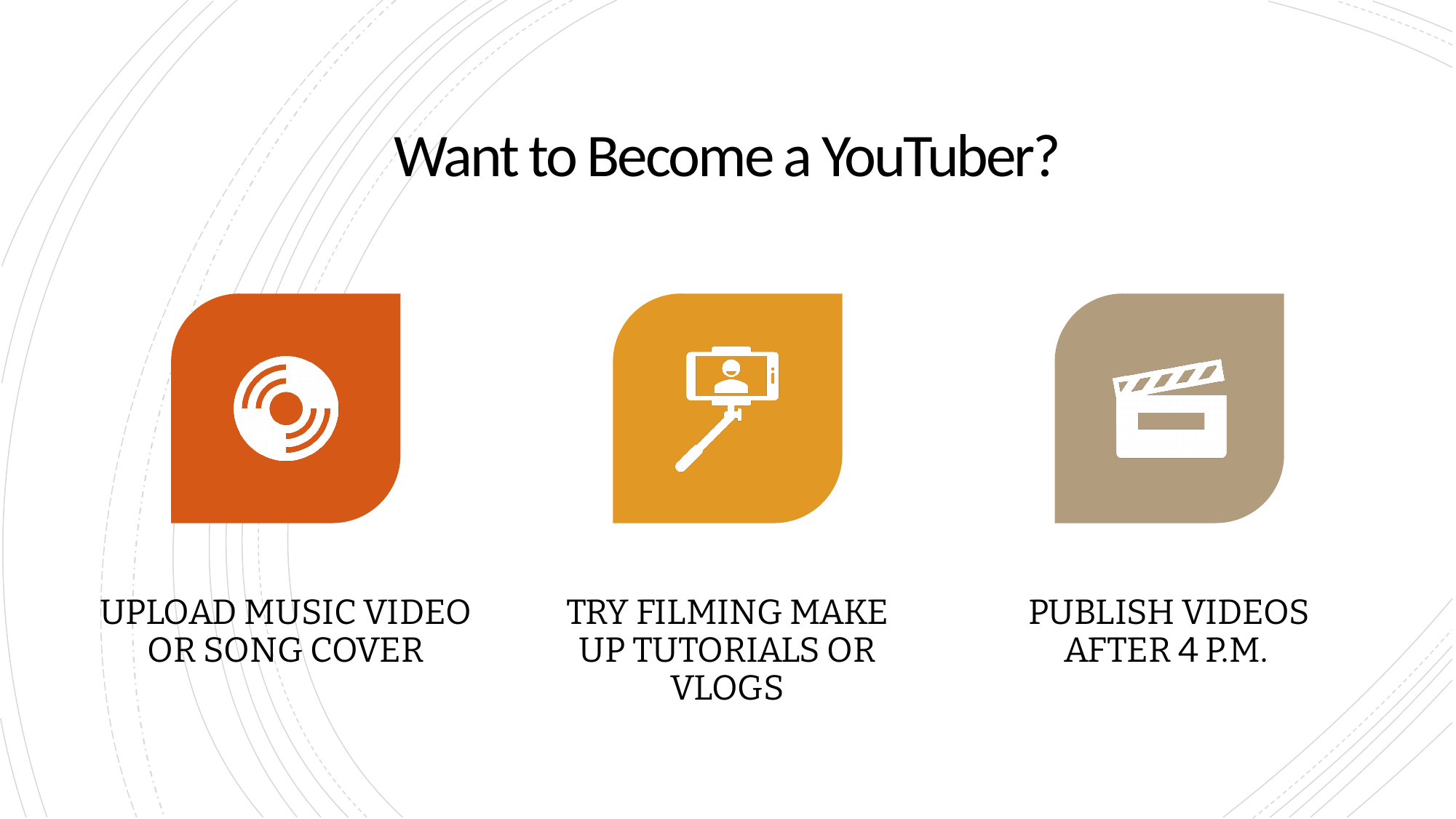

# Want to Become a YouTuber?
Upload music video or song cover
Try filming make up tutorials or vlogs
Publish videos after 4 p.m.